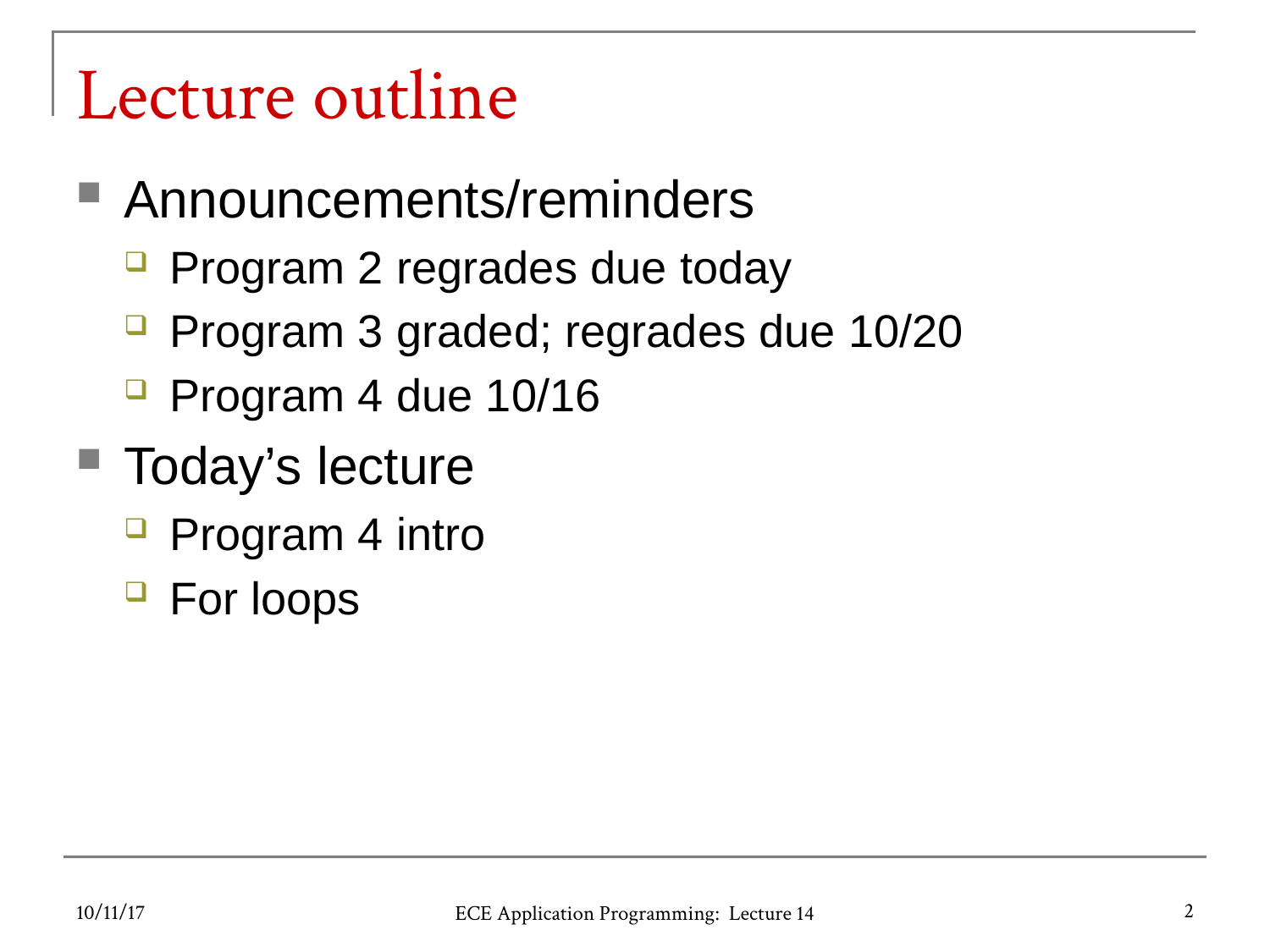

# Lecture outline
Announcements/reminders
Program 2 regrades due today
Program 3 graded; regrades due 10/20
Program 4 due 10/16
Today’s lecture
Program 4 intro
For loops
10/11/17
2
ECE Application Programming:  Lecture 14